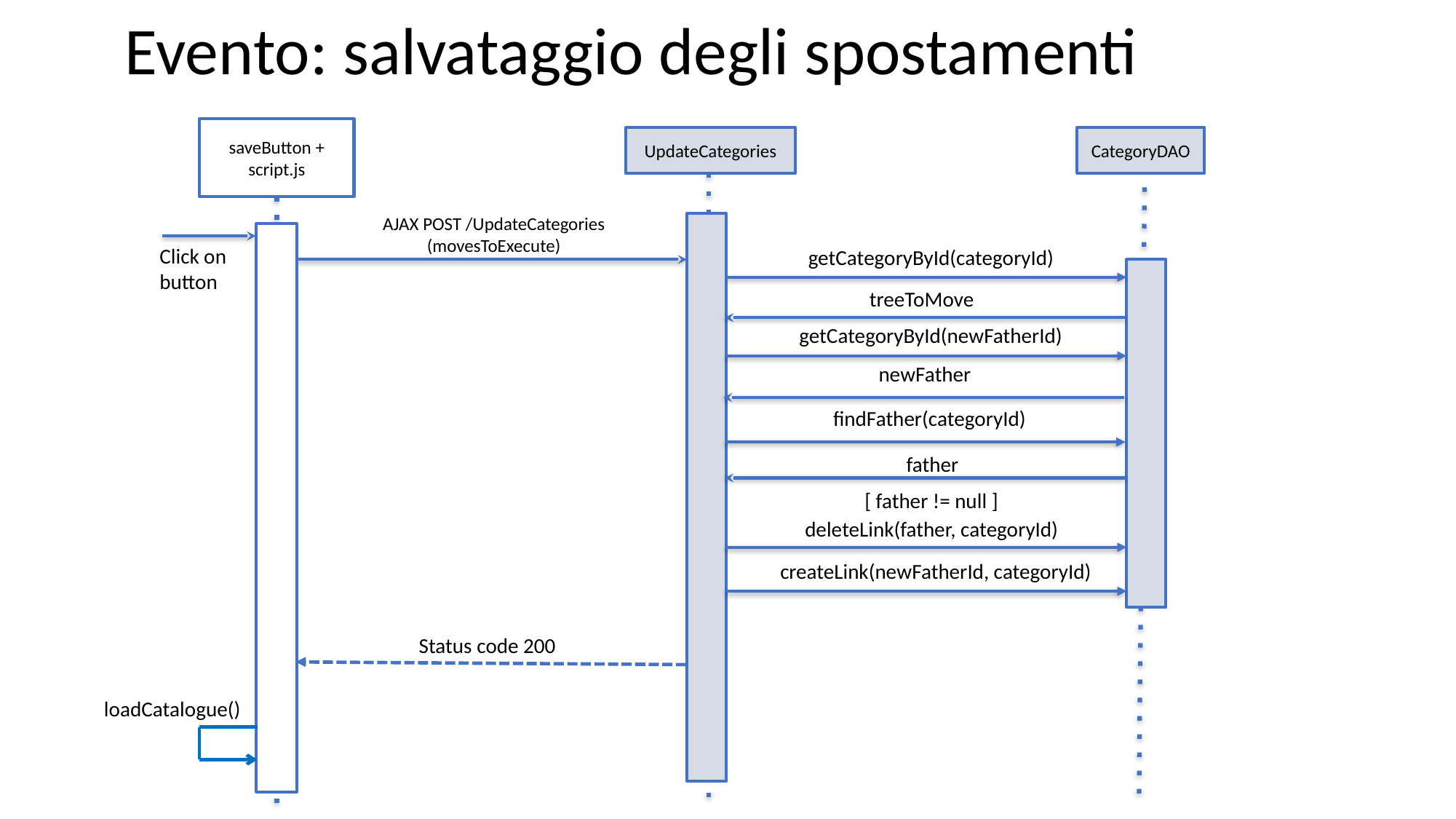

# Evento: salvataggio degli spostamenti
saveButton + script.js
UpdateCategories
CategoryDAO
AJAX POST /UpdateCategories (movesToExecute)

Click on button
getCategoryById(categoryId)

treeToMove
getCategoryById(newFatherId)
newFather
findFather(categoryId)
father
[ father != null ]
deleteLink(father, categoryId)
createLink(newFatherId, categoryId)
Status code 200
loadCatalogue()